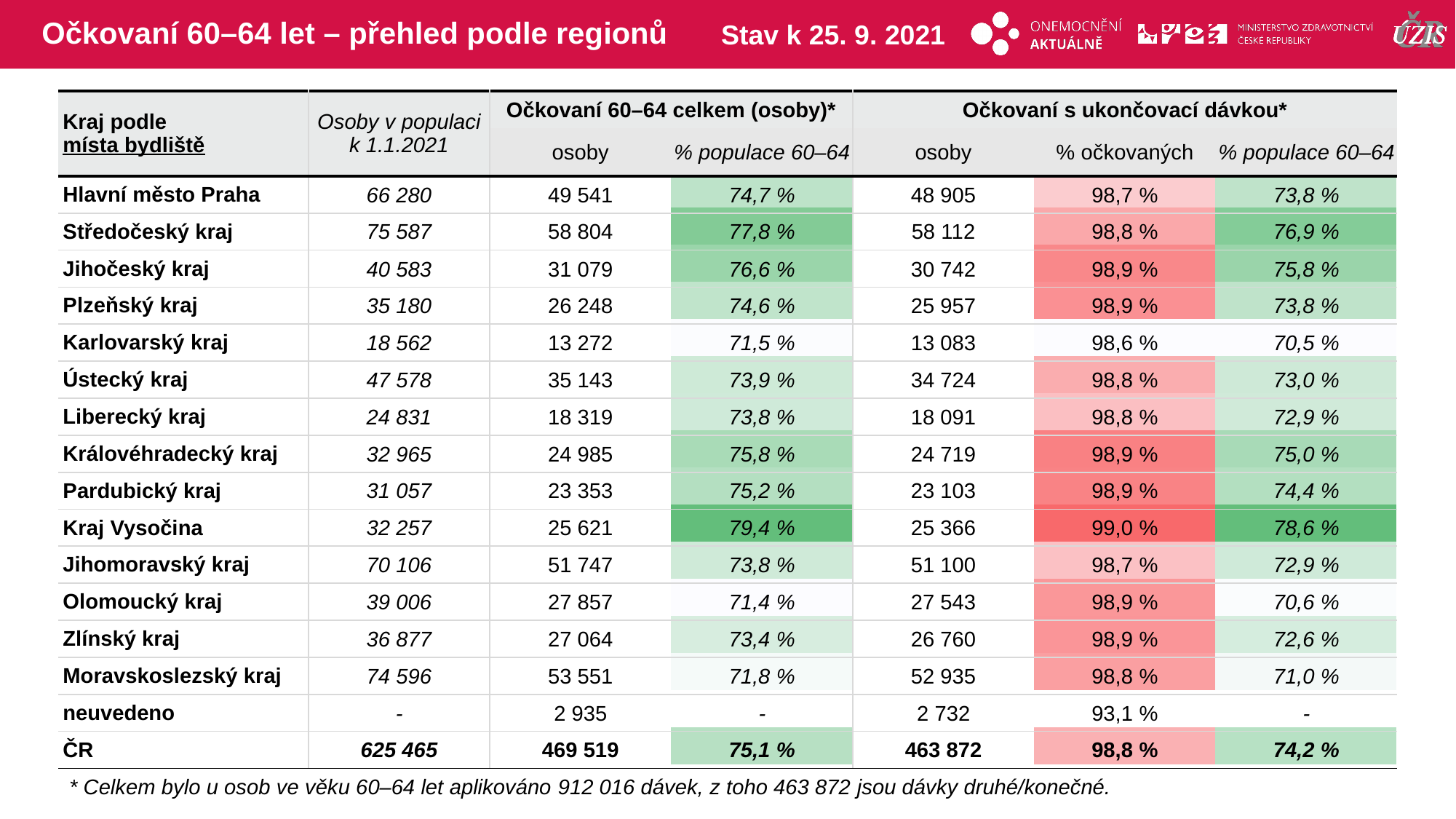

# Očkovaní 60–64 let – přehled podle regionů
Stav k 25. 9. 2021
| Kraj podle místa bydliště | Osoby v populaci k 1.1.2021 | Očkovaní 60–64 celkem (osoby)\* |  | Očkovaní s ukončovací dávkou\* |  |  |
| --- | --- | --- | --- | --- | --- | --- |
|  |  | osoby | % populace 60–64 | osoby | % očkovaných | % populace 60–64 |
| Hlavní město Praha | 66 280 | 49 541 | 74,7 % | 48 905 | 98,7 % | 73,8 % |
| Středočeský kraj | 75 587 | 58 804 | 77,8 % | 58 112 | 98,8 % | 76,9 % |
| Jihočeský kraj | 40 583 | 31 079 | 76,6 % | 30 742 | 98,9 % | 75,8 % |
| Plzeňský kraj | 35 180 | 26 248 | 74,6 % | 25 957 | 98,9 % | 73,8 % |
| Karlovarský kraj | 18 562 | 13 272 | 71,5 % | 13 083 | 98,6 % | 70,5 % |
| Ústecký kraj | 47 578 | 35 143 | 73,9 % | 34 724 | 98,8 % | 73,0 % |
| Liberecký kraj | 24 831 | 18 319 | 73,8 % | 18 091 | 98,8 % | 72,9 % |
| Královéhradecký kraj | 32 965 | 24 985 | 75,8 % | 24 719 | 98,9 % | 75,0 % |
| Pardubický kraj | 31 057 | 23 353 | 75,2 % | 23 103 | 98,9 % | 74,4 % |
| Kraj Vysočina | 32 257 | 25 621 | 79,4 % | 25 366 | 99,0 % | 78,6 % |
| Jihomoravský kraj | 70 106 | 51 747 | 73,8 % | 51 100 | 98,7 % | 72,9 % |
| Olomoucký kraj | 39 006 | 27 857 | 71,4 % | 27 543 | 98,9 % | 70,6 % |
| Zlínský kraj | 36 877 | 27 064 | 73,4 % | 26 760 | 98,9 % | 72,6 % |
| Moravskoslezský kraj | 74 596 | 53 551 | 71,8 % | 52 935 | 98,8 % | 71,0 % |
| neuvedeno | - | 2 935 | - | 2 732 | 93,1 % | - |
| ČR | 625 465 | 469 519 | 75,1 % | 463 872 | 98,8 % | 74,2 % |
|  |  |  |  |  |  |
| --- | --- | --- | --- | --- | --- |
|  |  |  |  |  |  |
|  |  |  |  |  |  |
|  |  |  |  |  |  |
|  |  |  |  |  |  |
|  |  |  |  |  |  |
|  |  |  |  |  |  |
|  |  |  |  |  |  |
|  |  |  |  |  |  |
|  |  |  |  |  |  |
|  |  |  |  |  |  |
|  |  |  |  |  |  |
|  |  |  |  |  |  |
|  |  |  |  |  |  |
|  |  |  |  |  |  |
|  |  |  |  |  |  |
* Celkem bylo u osob ve věku 60–64 let aplikováno 912 016 dávek, z toho 463 872 jsou dávky druhé/konečné.